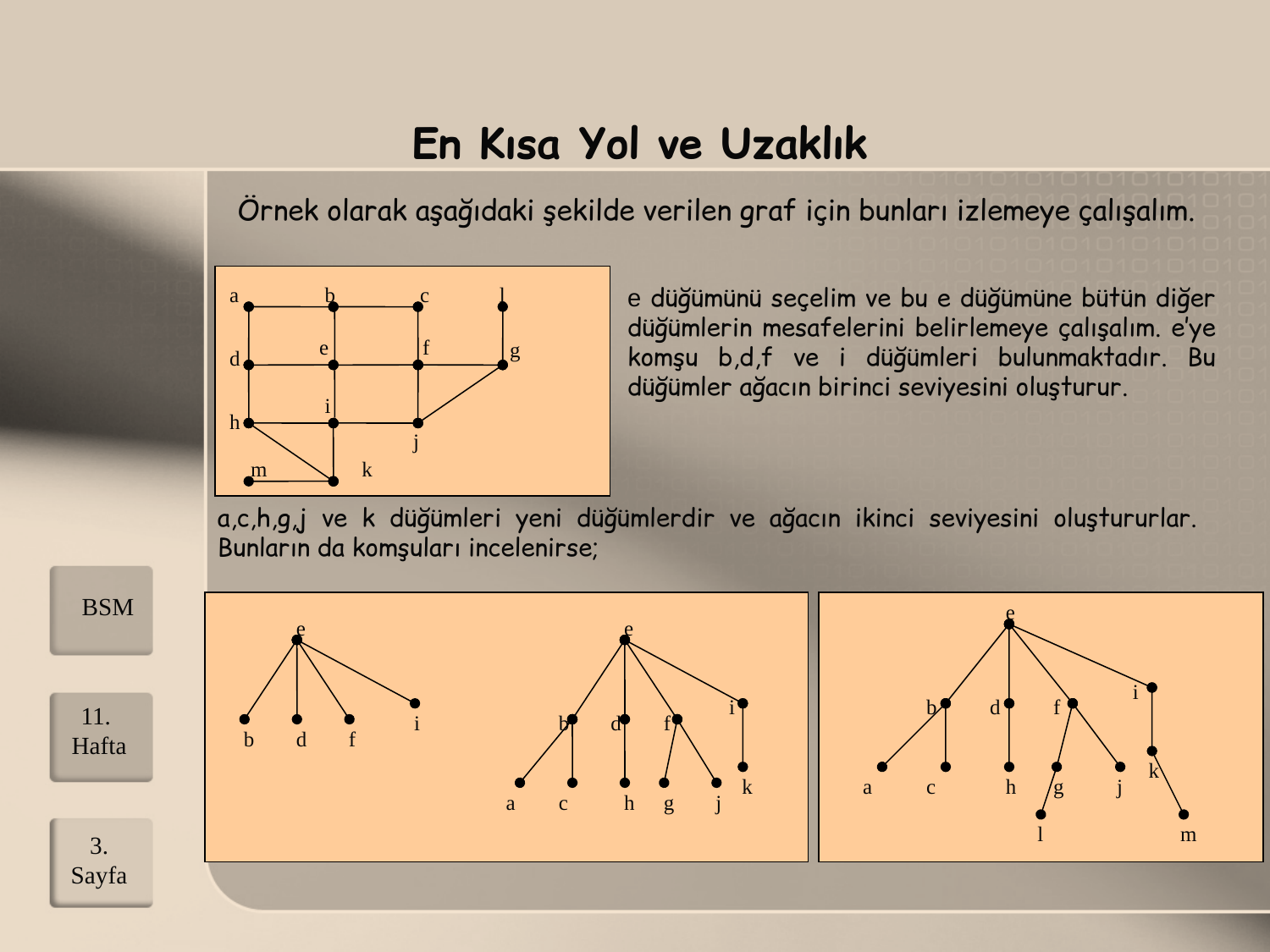

En Kısa Yol ve Uzaklık

Örnek olarak aşağıdaki şekilde verilen graf için bunları izlemeye çalışalım.

a
b
c
l
e düğümünü seçelim ve bu e düğümüne bütün diğer düğümlerin mesafelerini belirlemeye çalışalım. e’ye komşu b,d,f ve i düğümleri bulunmaktadır. Bu düğümler ağacın birinci seviyesini oluşturur.

e
f
g
d

i
h
j
m
k
a,c,h,g,j ve k düğümleri yeni düğümlerdir ve ağacın ikinci seviyesini oluştururlar. Bunların da komşuları incelenirse;

BSM

e
e

i
i
b
d
f
b
d
f
k
a
c
h
g
j

e

i
b
d
f
k

a
c
h
g

j
l
m
11.  Hafta
3. Sayfa